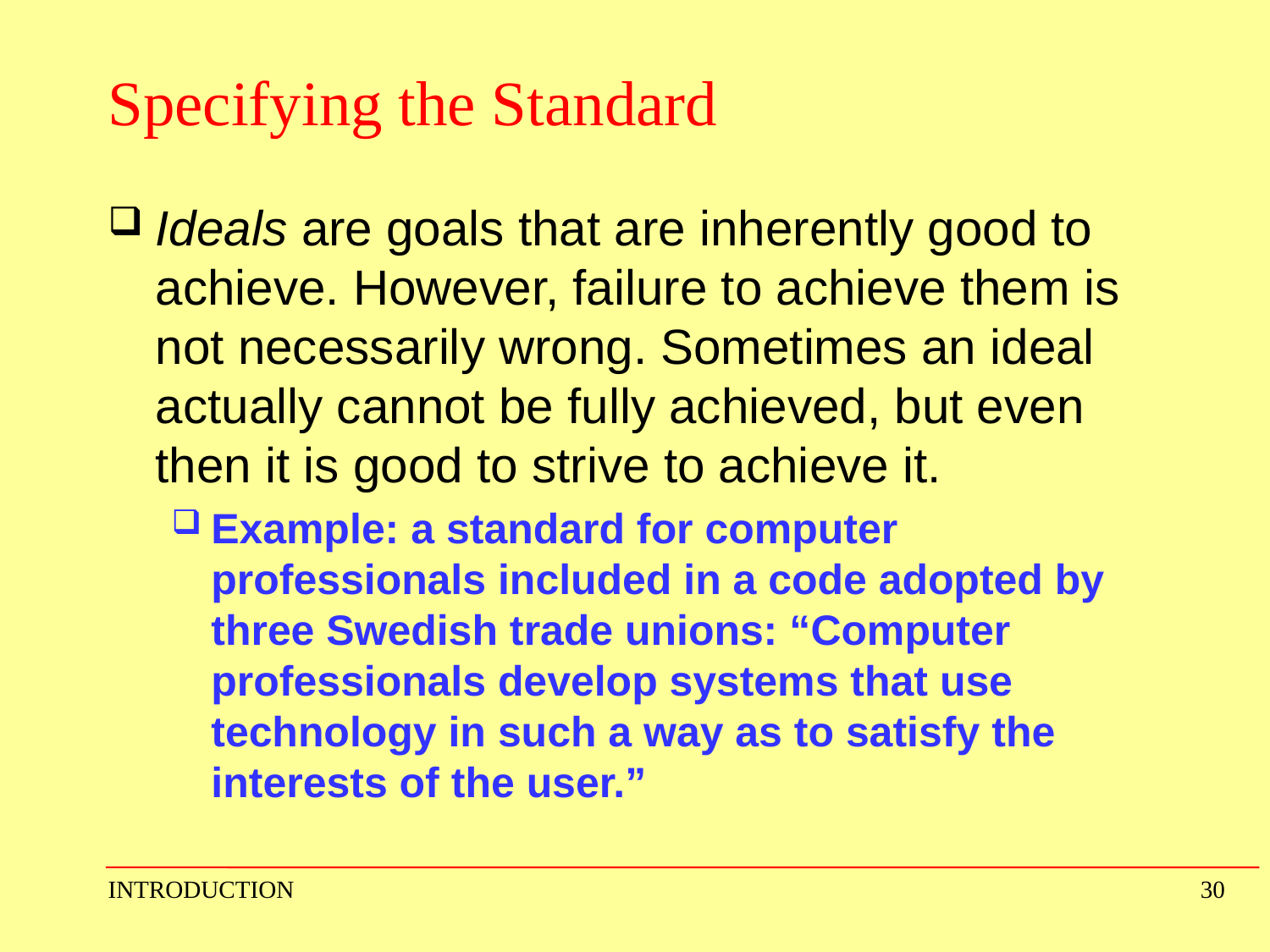

# Specifying the Standard
Ideals are goals that are inherently good to achieve. However, failure to achieve them is not necessarily wrong. Sometimes an ideal actually cannot be fully achieved, but even then it is good to strive to achieve it.
Example: a standard for computer professionals included in a code adopted by three Swedish trade unions: “Computer professionals develop systems that use technology in such a way as to satisfy the interests of the user.”
INTRODUCTION
30